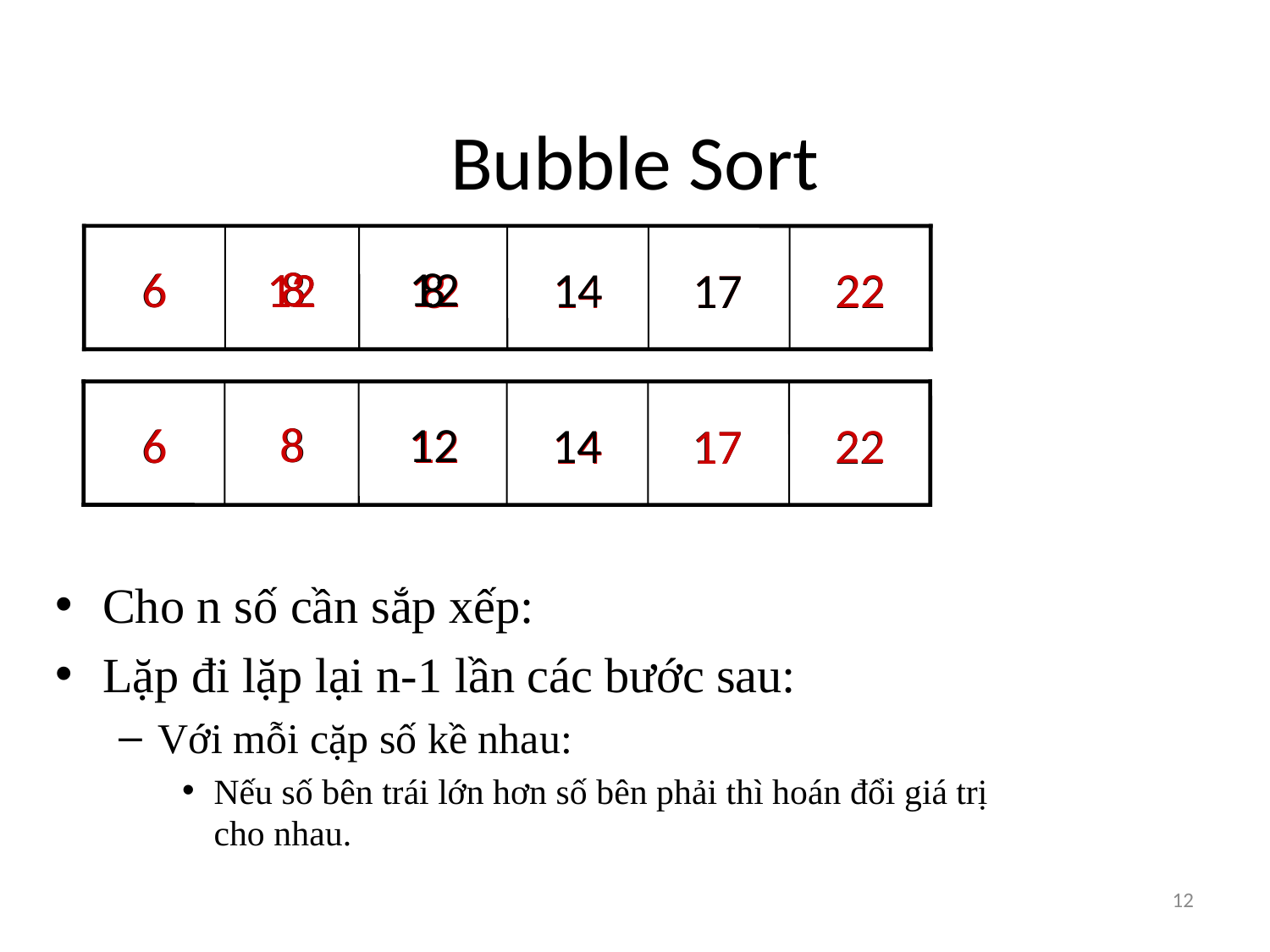

# Bubble Sort
8
8
12
6

6
12
12

8

12
14

22
17
8
14
17
22

8
8
12
6

6

12
14

22
17
14
17
22

Cho n số cần sắp xếp:
Lặp đi lặp lại n-1 lần các bước sau:
Với mỗi cặp số kề nhau:
Nếu số bên trái lớn hơn số bên phải thì hoán đổi giá trị cho nhau.
12